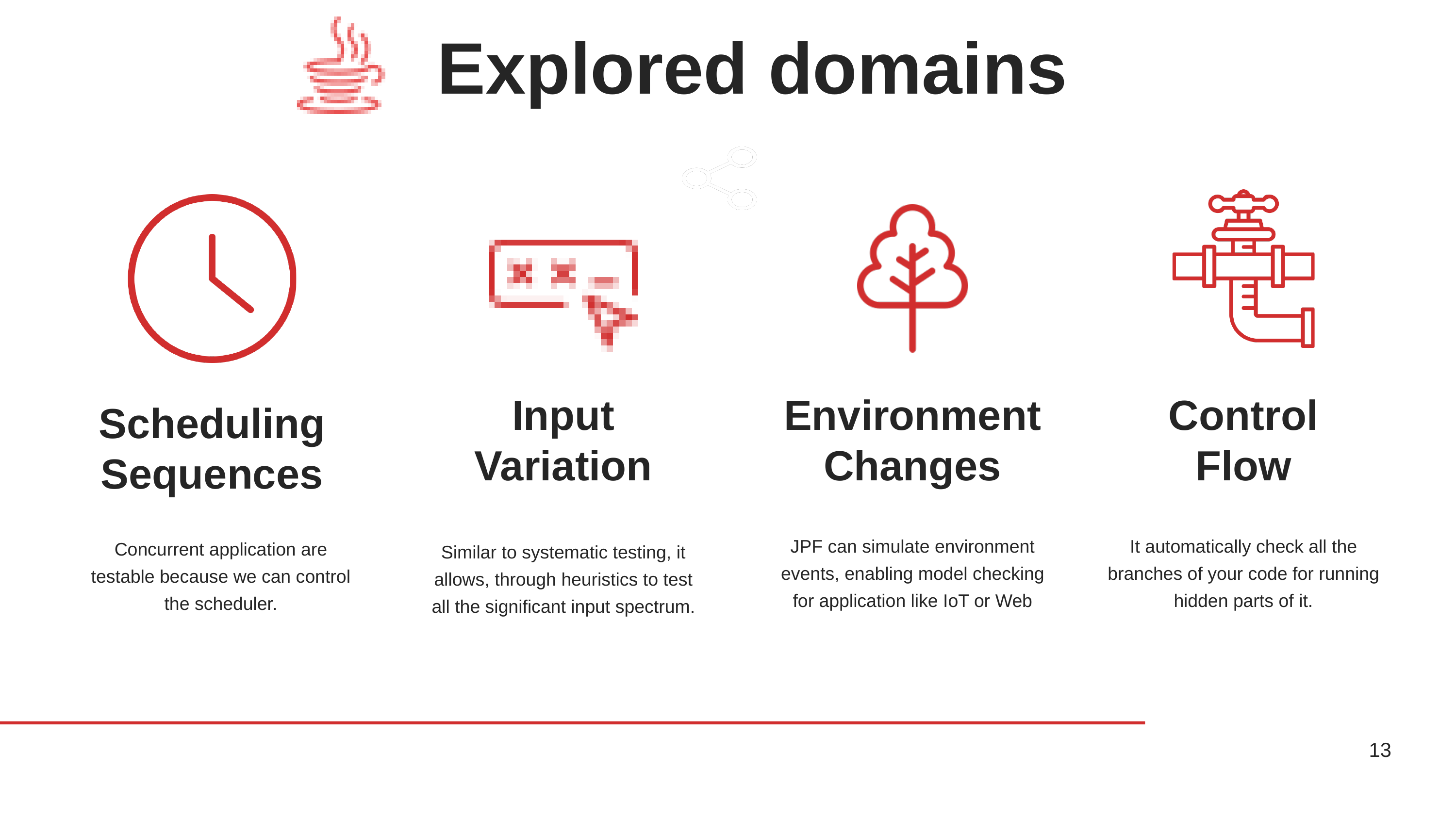

Explored domains

Input
Variation
Environment
Changes
Control
Flow
Scheduling Sequences
JPF can simulate environment events, enabling model checking for application like IoT or Web
It automatically check all the branches of your code for running hidden parts of it.
Concurrent application are testable because we can control the scheduler.
Similar to systematic testing, it allows, through heuristics to test all the significant input spectrum.

13